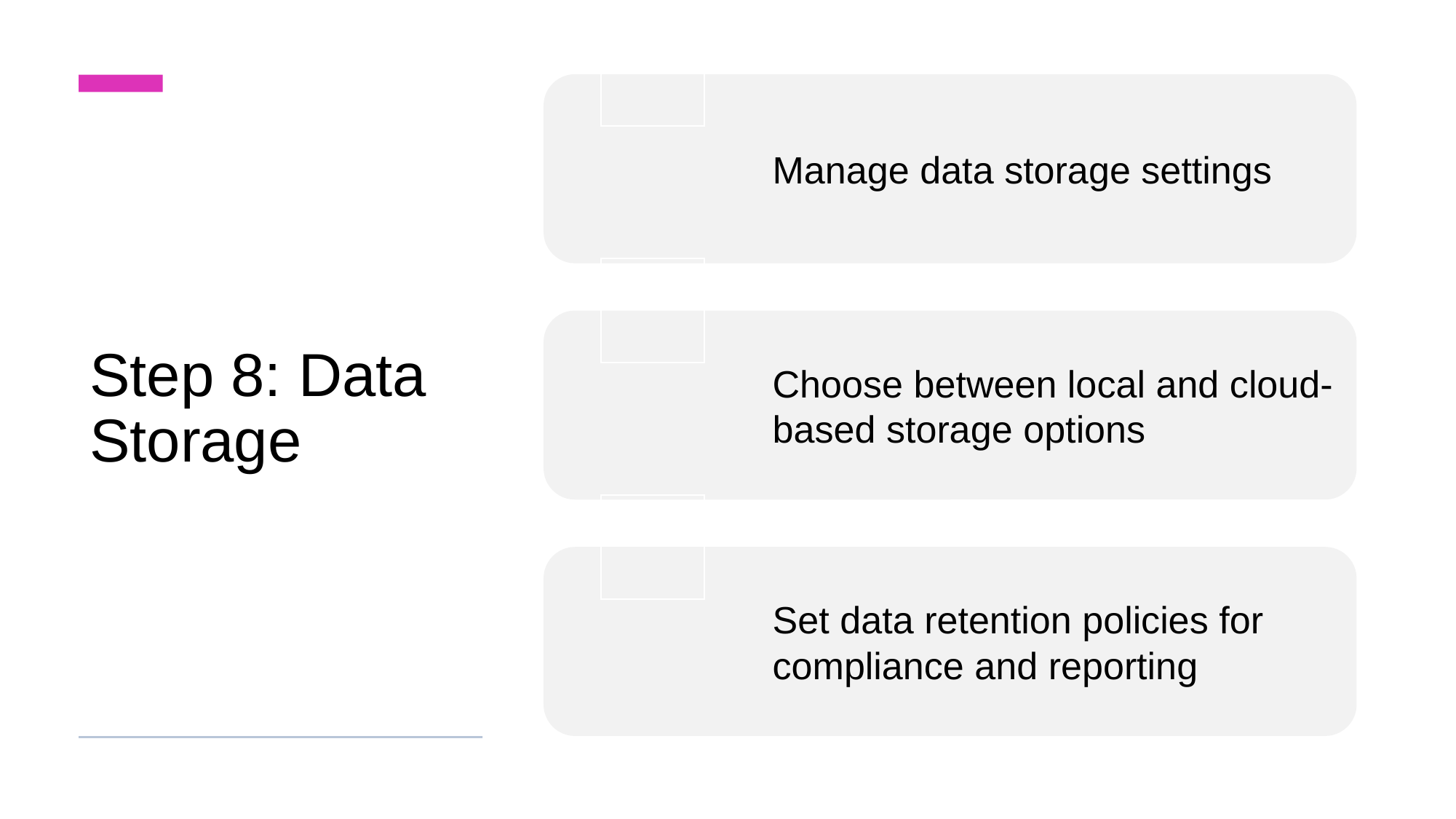

Manage data storage settings
Choose between local and cloud-based storage options
Set data retention policies for compliance and reporting
# Step 8: Data Storage